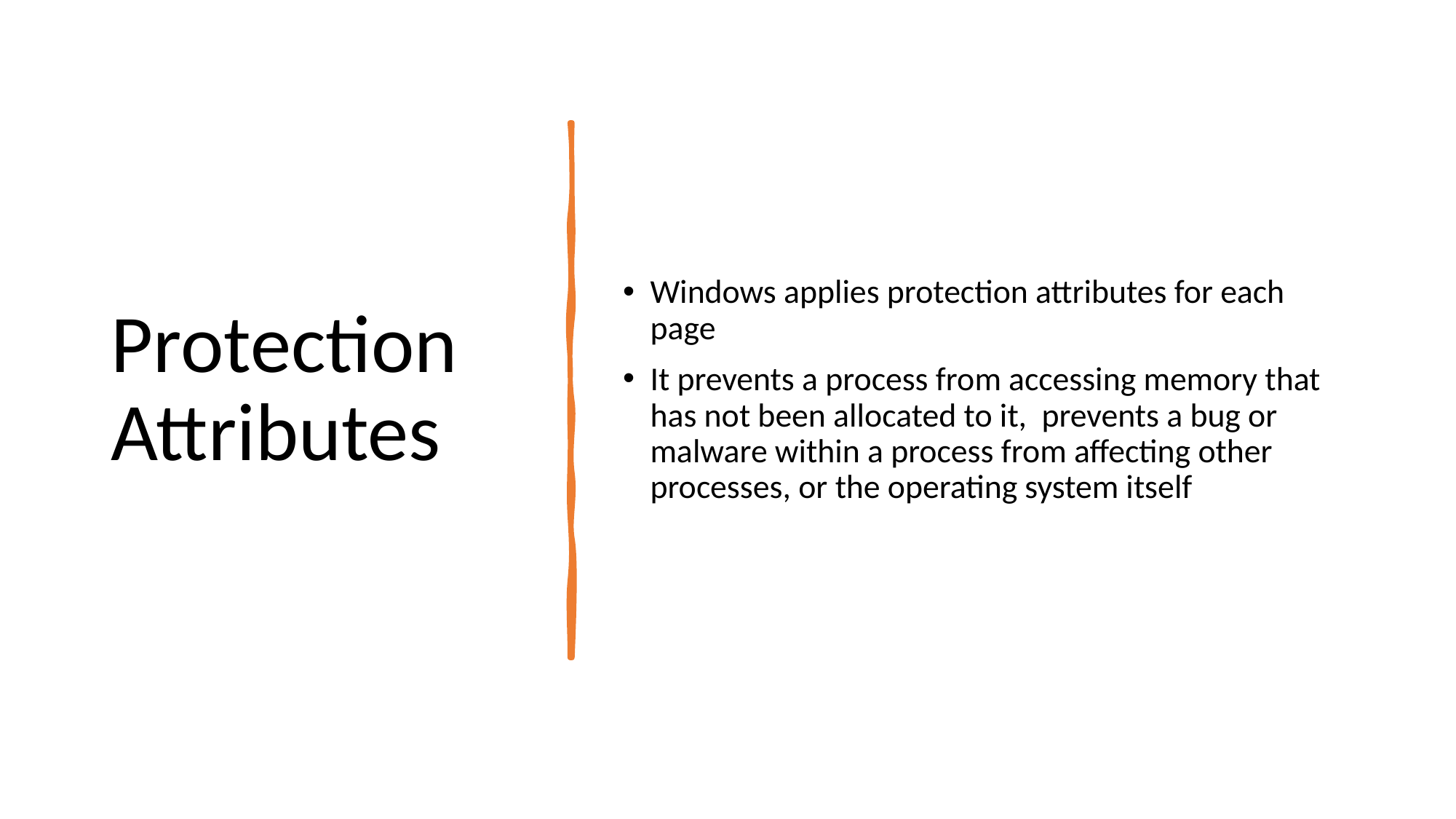

# Protection Attributes
Windows applies protection attributes for each page
It prevents a process from accessing memory that has not been allocated to it,  prevents a bug or malware within a process from affecting other processes, or the operating system itself